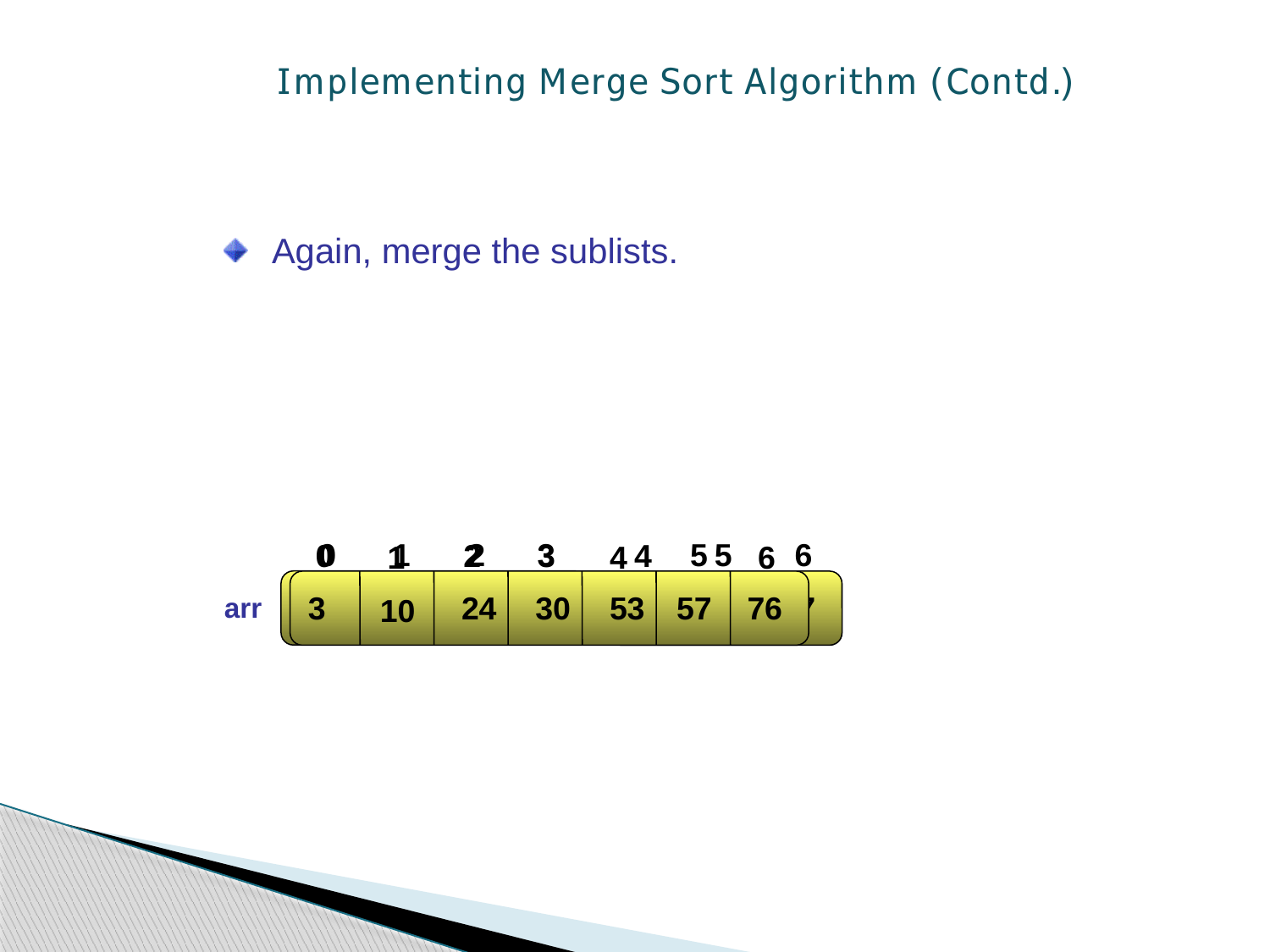

Implementing Merge Sort Algorithm (Contd.)‏
Again, merge the sublists.
0
1
2
3
5
5
6
0
2
3
4
6
1
4

10
30
53
76
3
24
30
53
3
57
24
76
57
arr
10